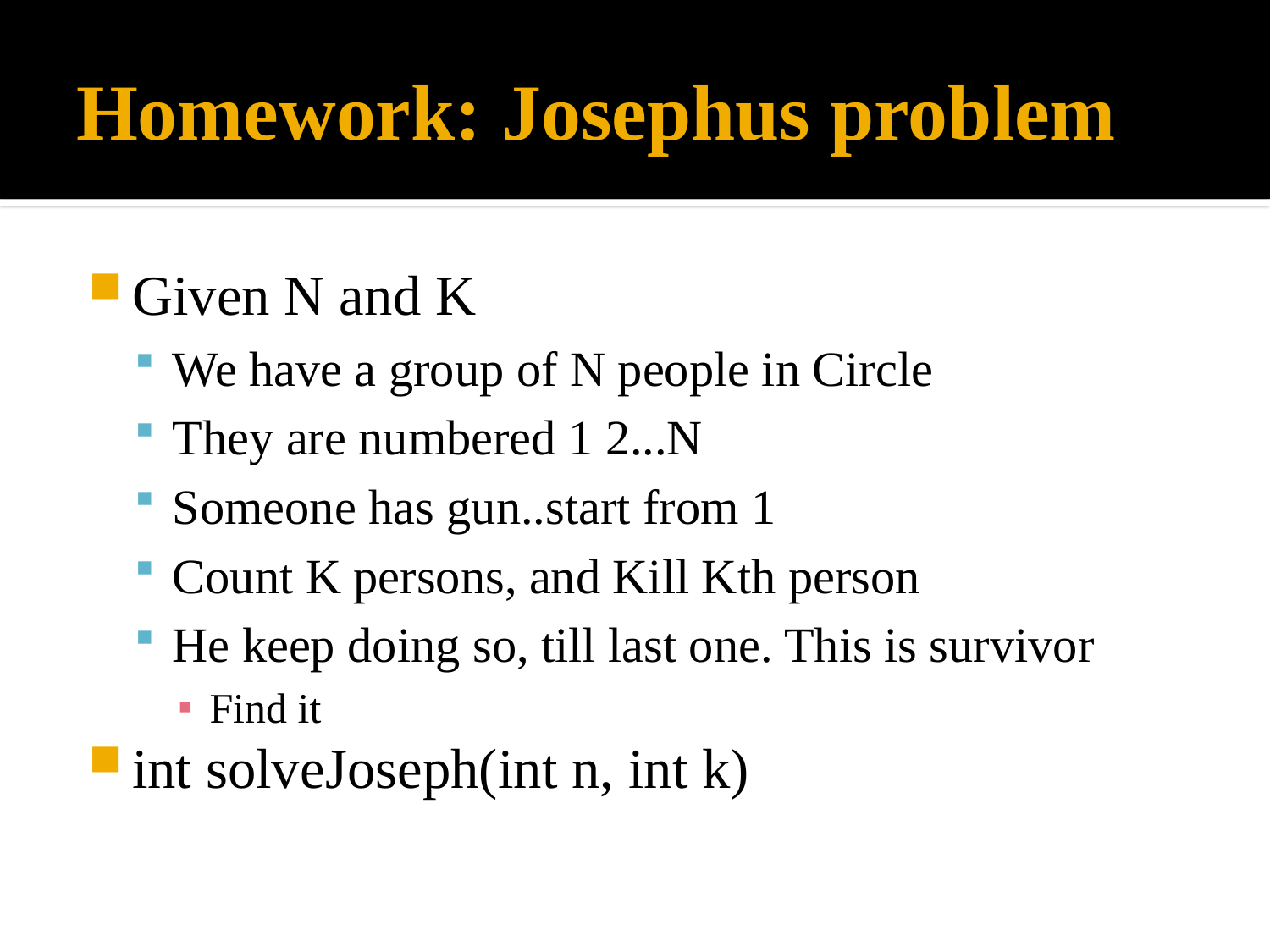

# Homework: Josephus problem
Given N and K
We have a group of N people in Circle
They are numbered 1 2...N
Someone has gun..start from 1
Count K persons, and Kill Kth person
He keep doing so, till last one. This is survivor
Find it
int solveJoseph(int n, int k)